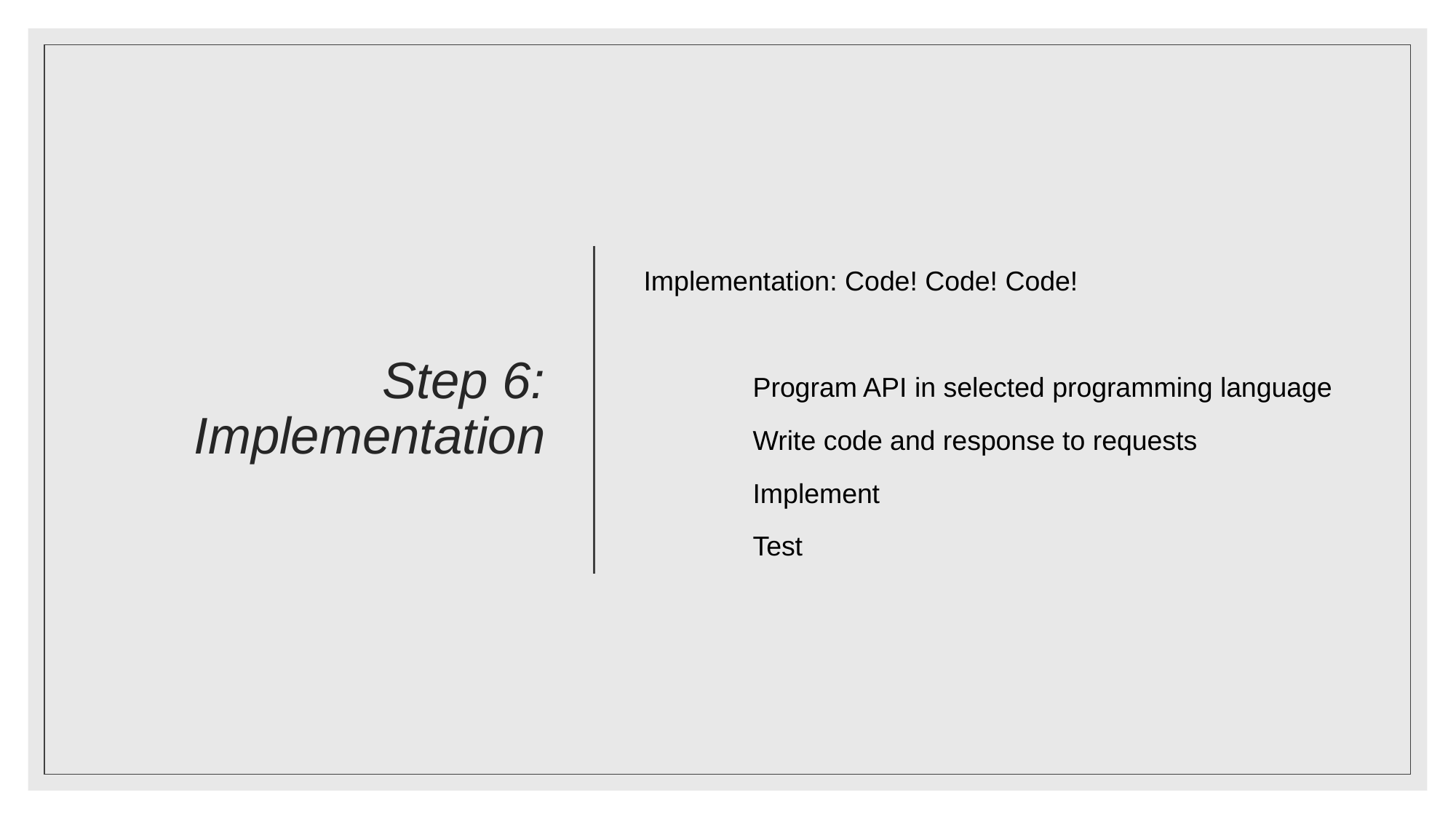

# Step 6: Implementation
Implementation: Code! Code! Code!

	Program API in selected programming language
	Write code and response to requests
	Implement
	Test